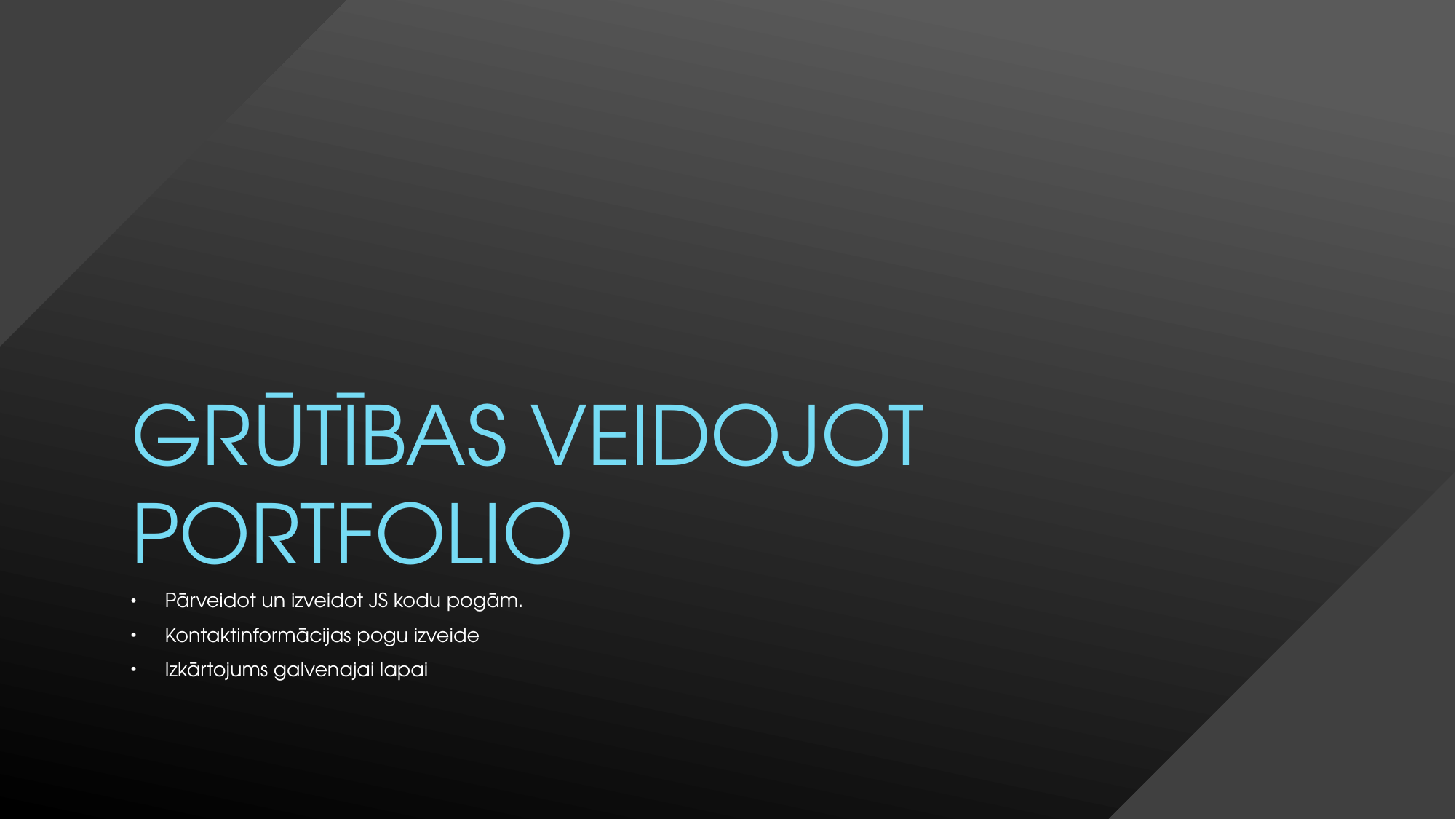

# Grūtības veidojot portfolio
Pārveidot un izveidot JS kodu pogām.
Kontaktinformācijas pogu izveide
Izkārtojums galvenajai lapai